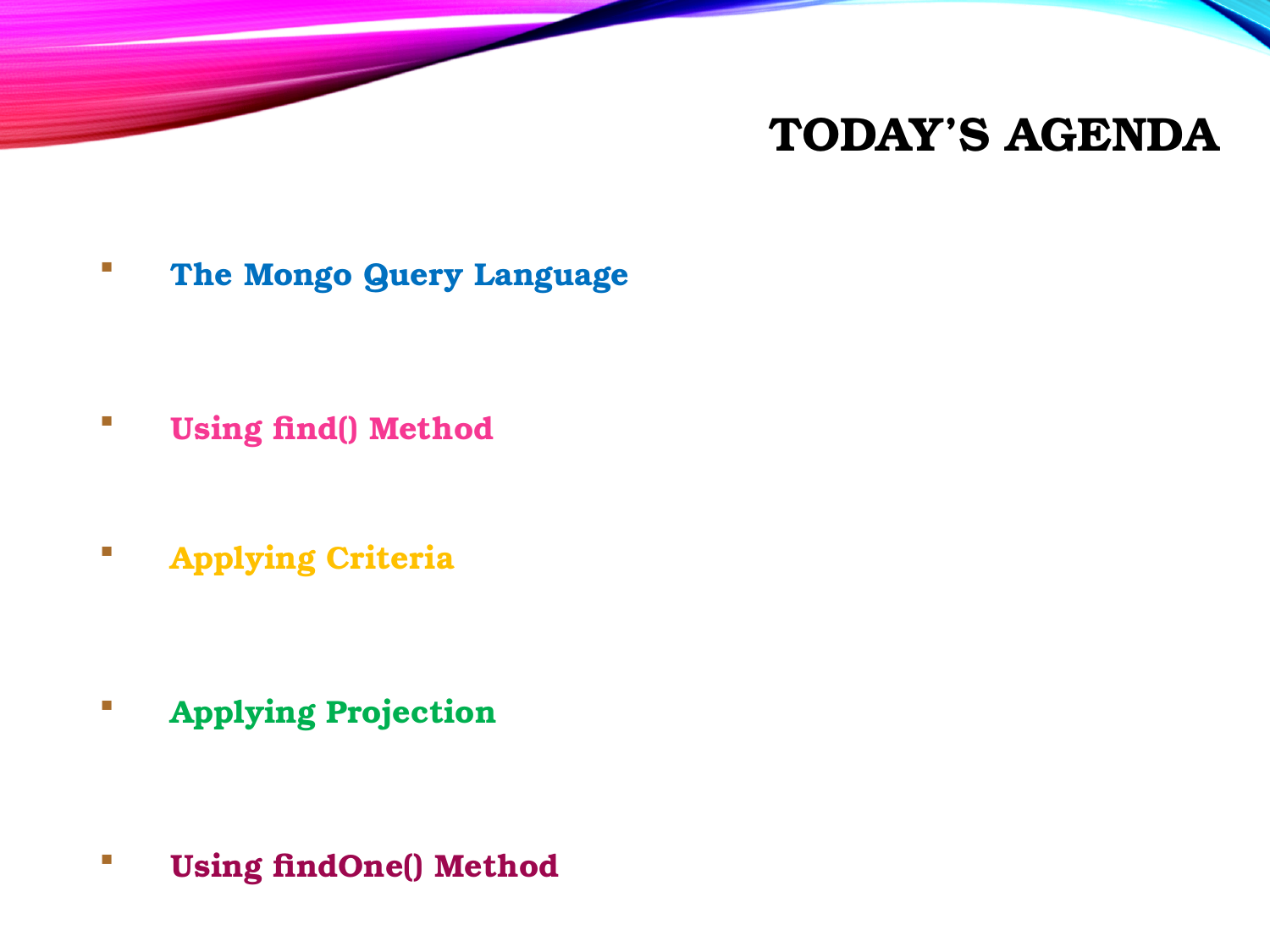

# Today’s Agenda

The Mongo Query Language

Using find() Method

Applying Criteria

Applying Projection

Using findOne() Method